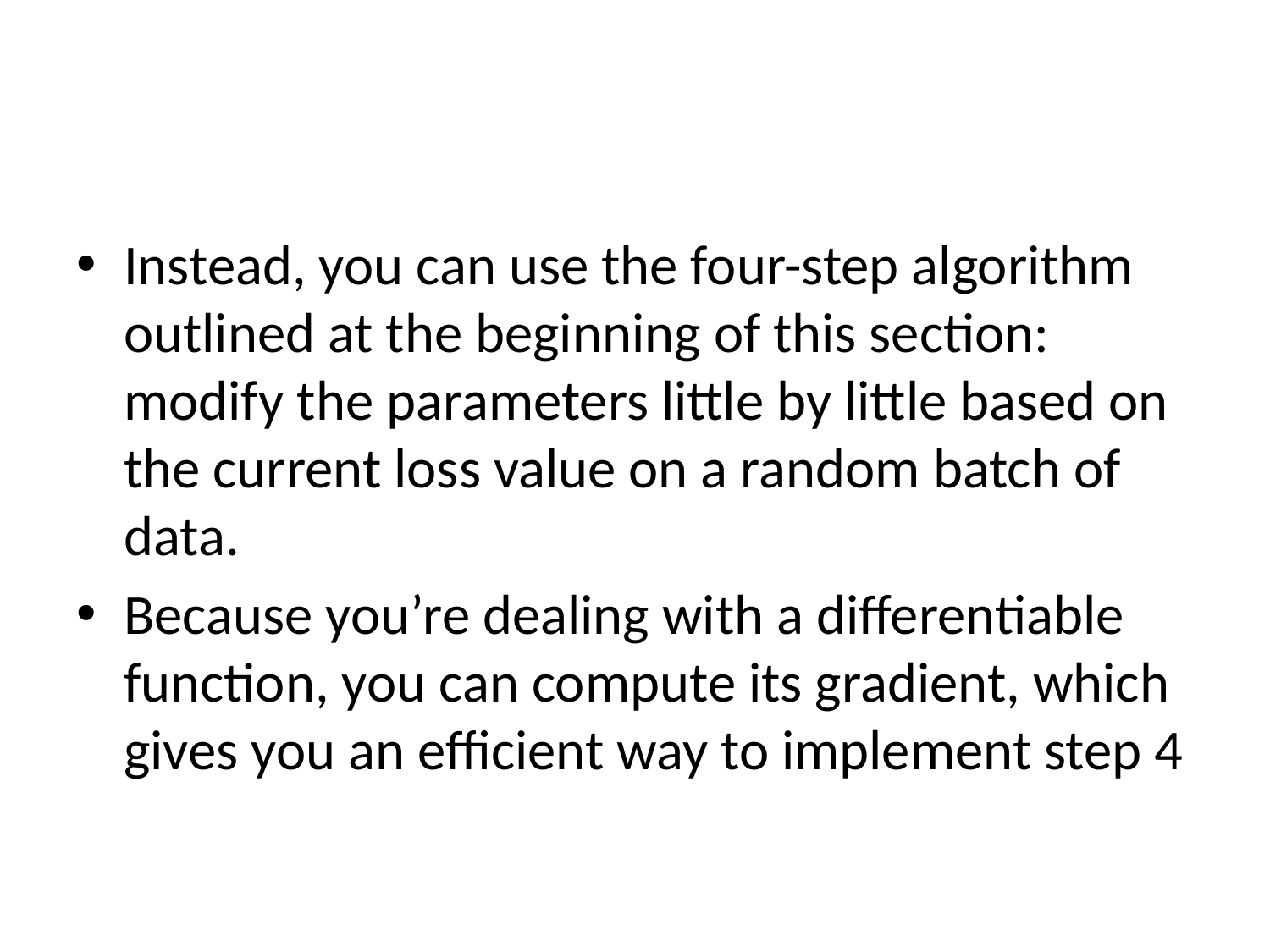

#
Instead, you can use the four-step algorithm outlined at the beginning of this section: modify the parameters little by little based on the current loss value on a random batch of data.
Because you’re dealing with a differentiable function, you can compute its gradient, which gives you an efficient way to implement step 4